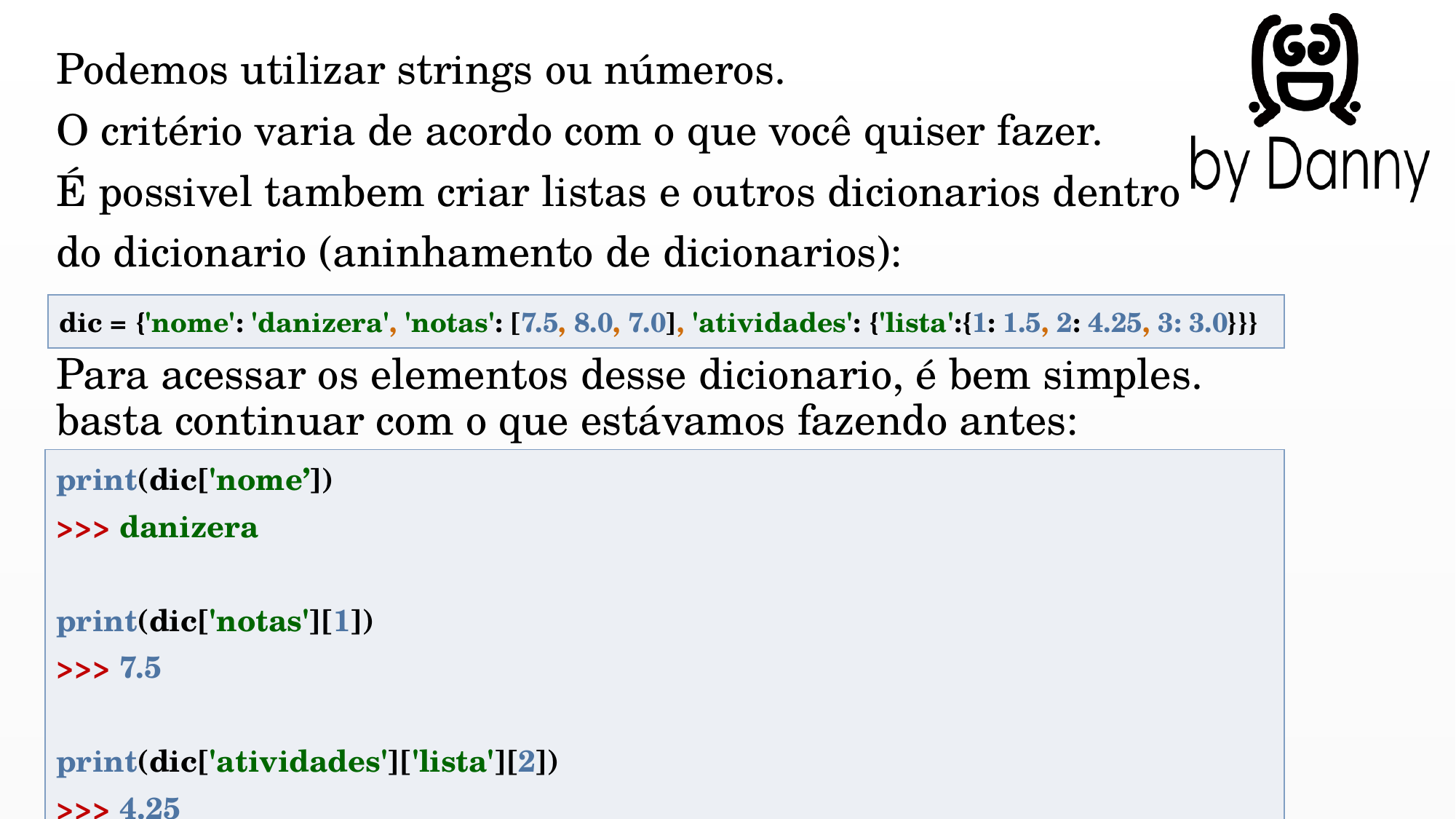

Podemos utilizar strings ou números.
O critério varia de acordo com o que você quiser fazer.
É possivel tambem criar listas e outros dicionarios dentro
do dicionario (aninhamento de dicionarios):

Para acessar os elementos desse dicionario, é bem simples. basta continuar com o que estávamos fazendo antes:

| dic = {'nome': 'danizera', 'notas': [7.5, 8.0, 7.0], 'atividades': {'lista':{1: 1.5, 2: 4.25, 3: 3.0}}} |
| --- |
| print(dic['nome’]) >>> danizera print(dic['notas'][1]) >>> 7.5 print(dic['atividades']['lista'][2]) >>> 4.25 |
| --- |